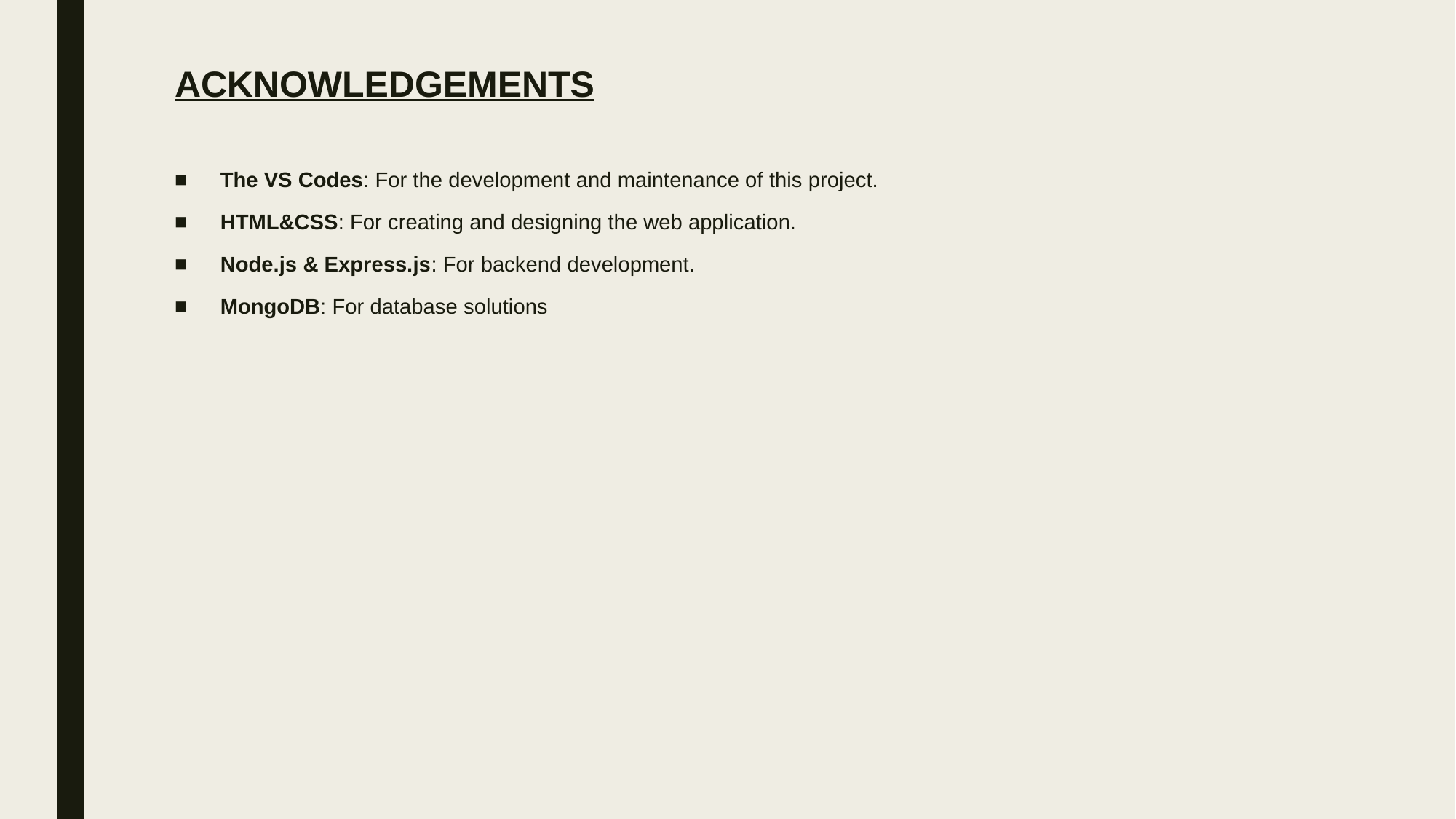

# ACKNOWLEDGEMENTS
The VS Codes: For the development and maintenance of this project.
HTML&CSS: For creating and designing the web application.
Node.js & Express.js: For backend development.
MongoDB: For database solutions